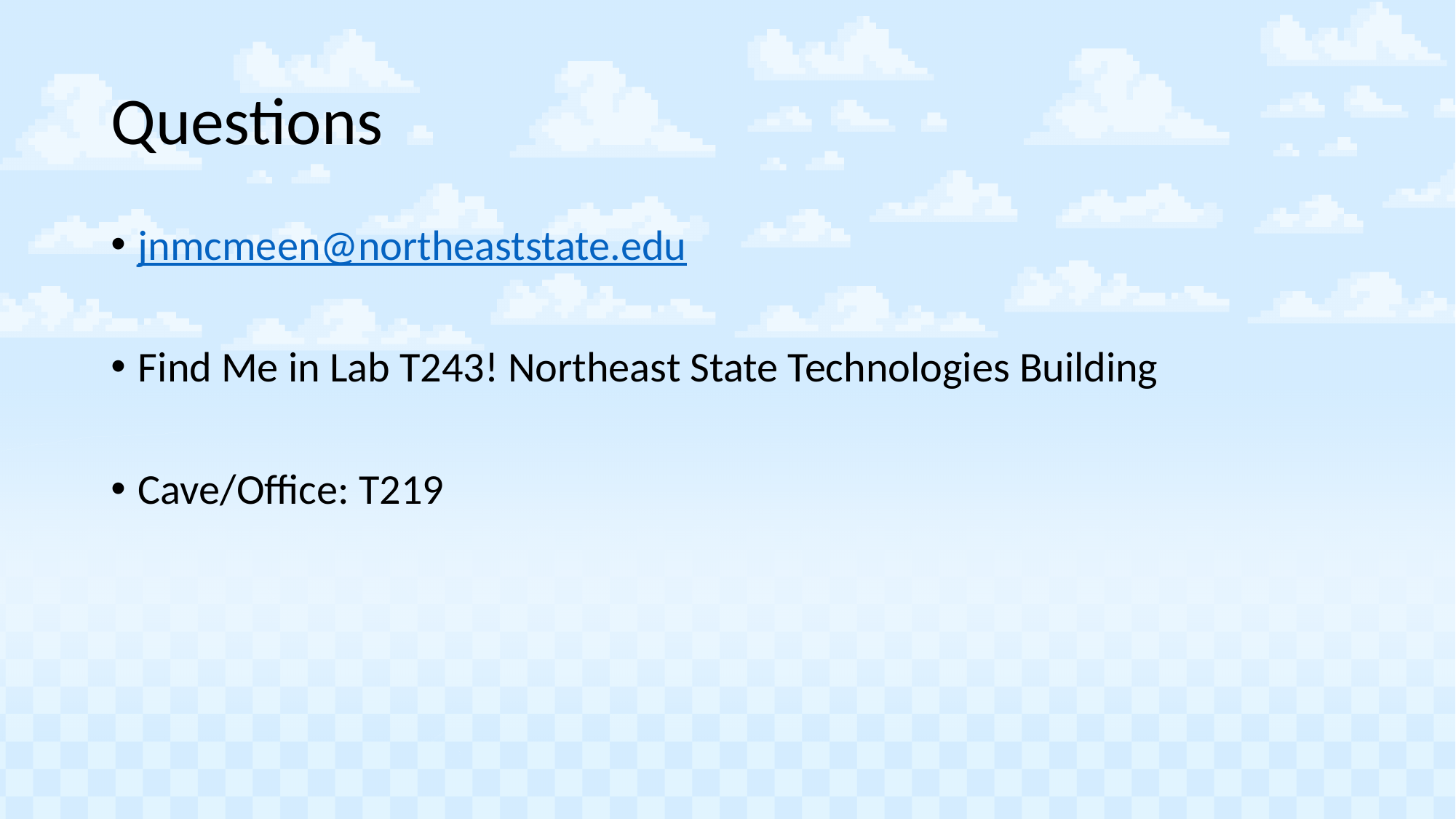

# Questions
jnmcmeen@northeaststate.edu

Find Me in Lab T243! Northeast State Technologies Building

Cave/Office: T219